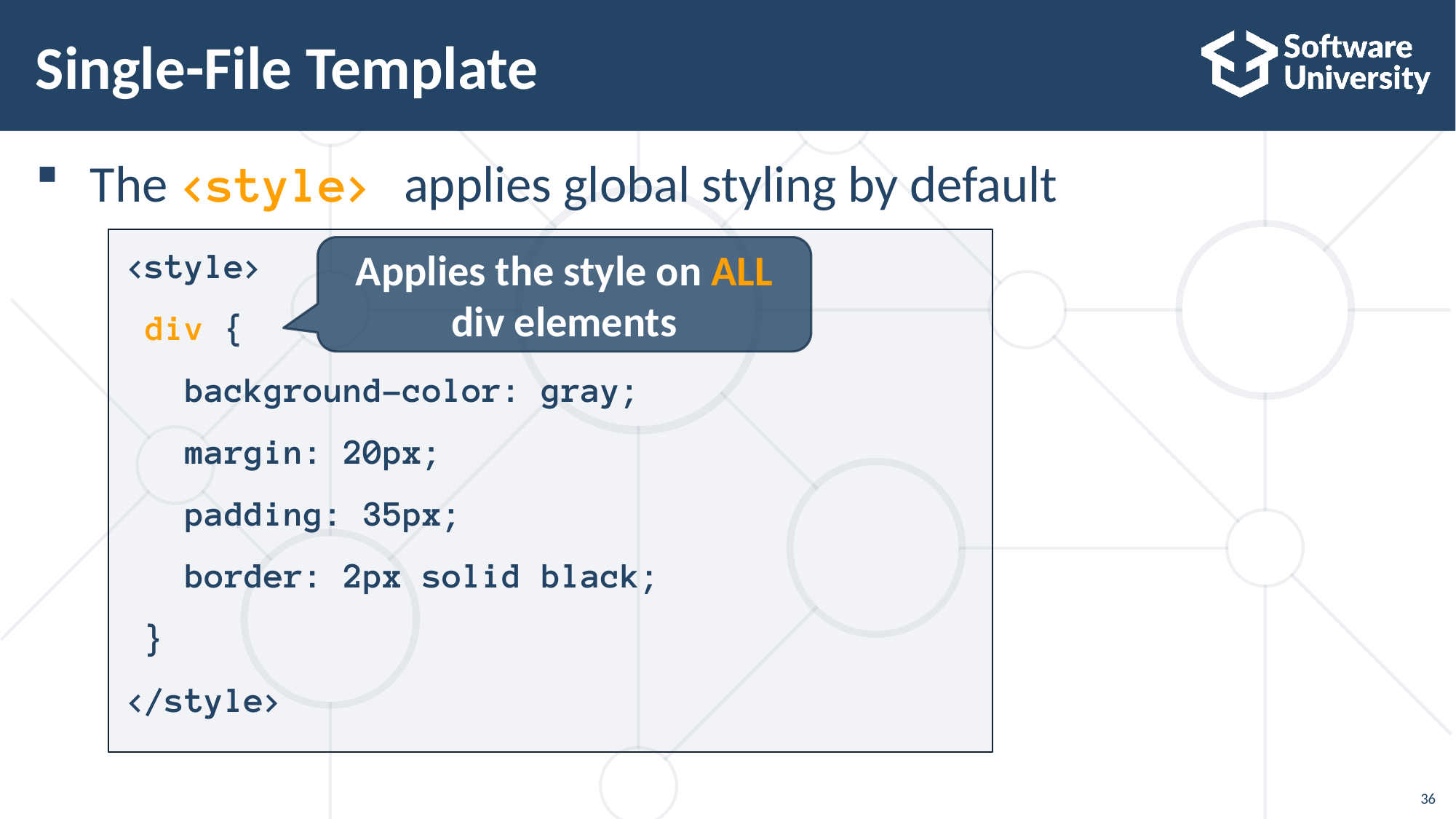

# Single-File Template
The <style> applies global styling by default
<style>
 div {
   background-color: gray;
   margin: 20px;
   padding: 35px;
   border: 2px solid black;
 }
</style>
Applies the style on ALL div elements
36